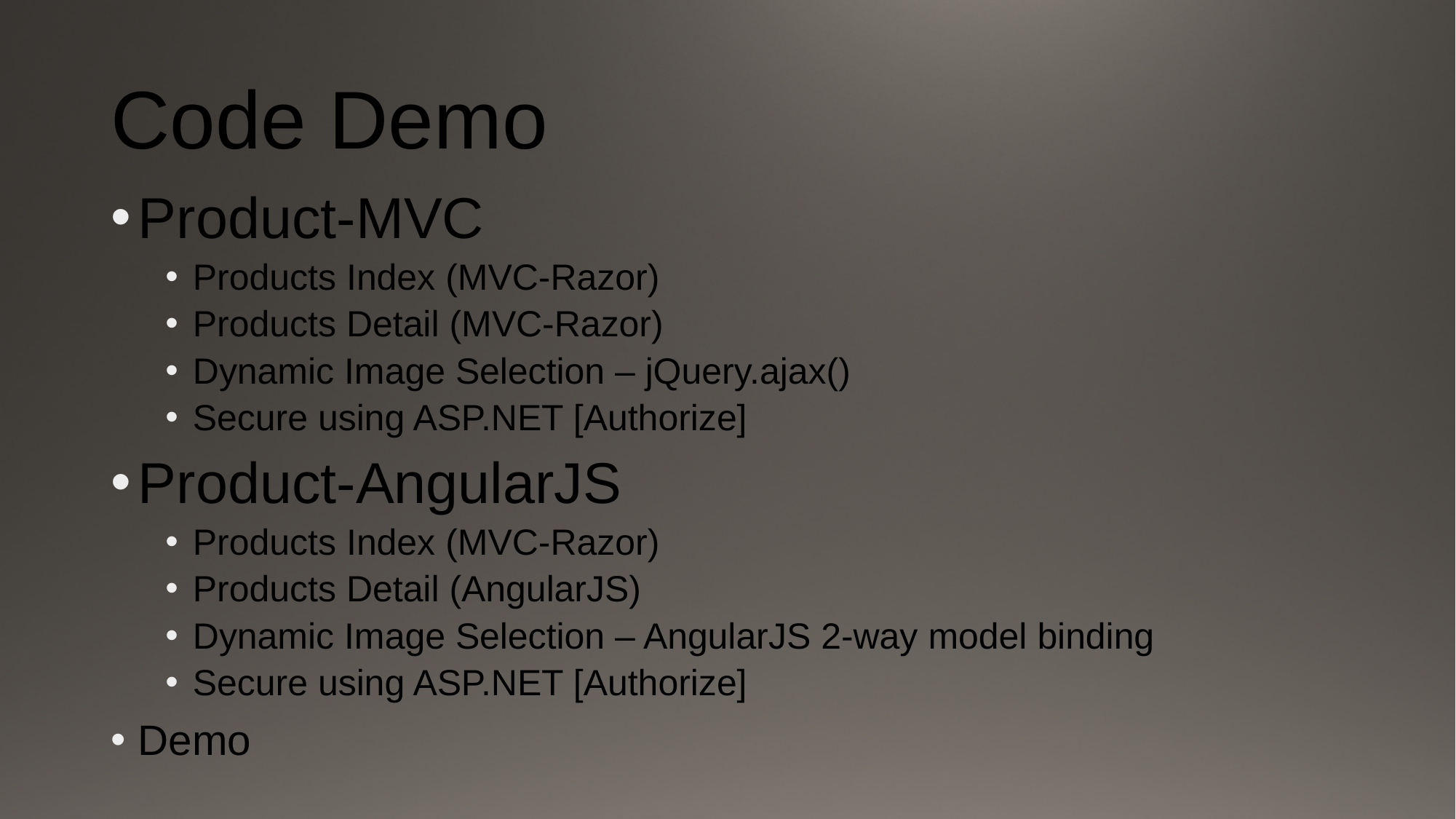

# Code Demo
Product-MVC
Products Index (MVC-Razor)
Products Detail (MVC-Razor)
Dynamic Image Selection – jQuery.ajax()
Secure using ASP.NET [Authorize]
Product-AngularJS
Products Index (MVC-Razor)
Products Detail (AngularJS)
Dynamic Image Selection – AngularJS 2-way model binding
Secure using ASP.NET [Authorize]
Demo